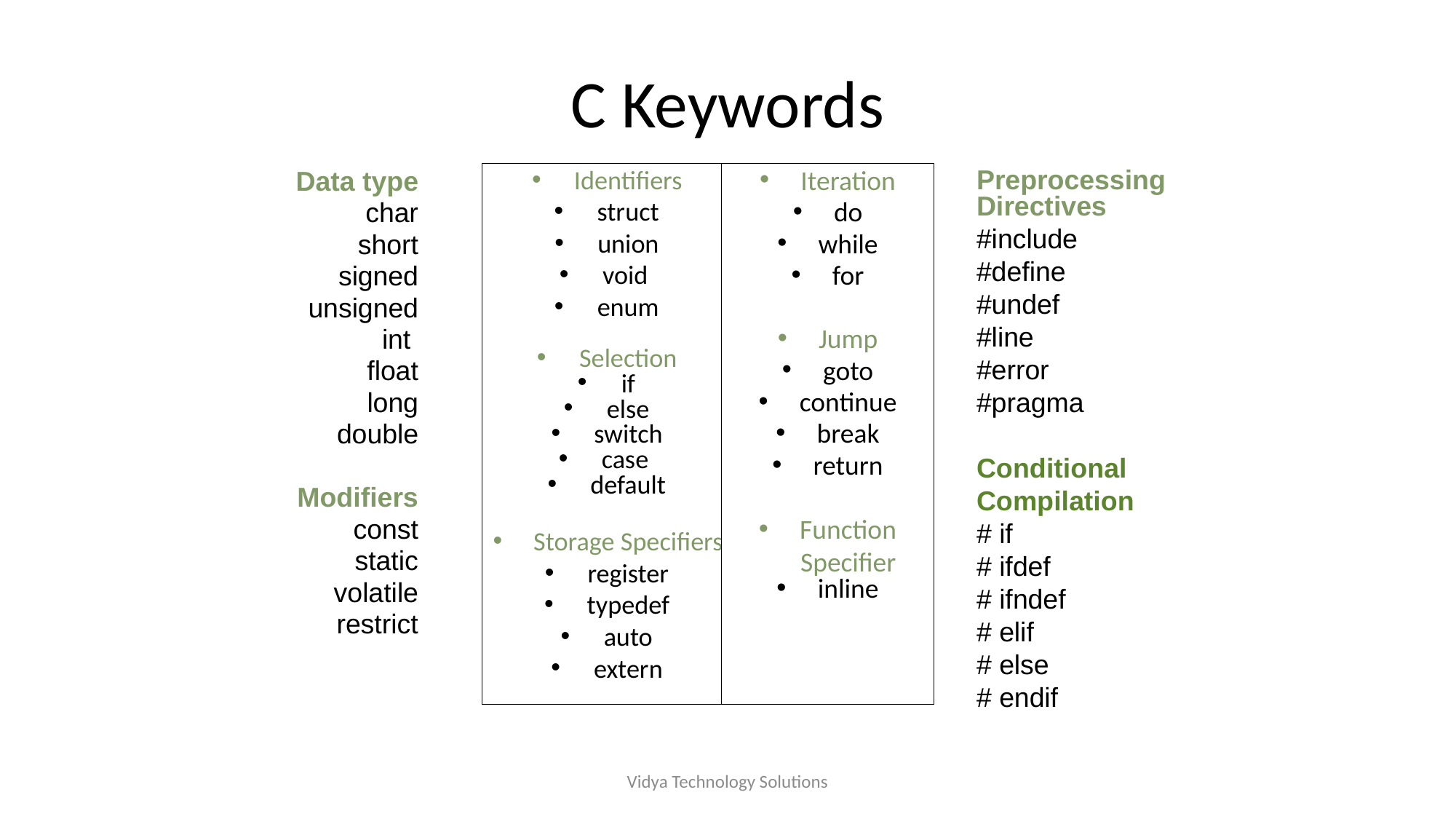

# C Keywords
Preprocessing Directives
#include
#define
#undef
#line
#error
#pragma

Conditional Compilation
# if
# ifdef
# ifndef
# elif
# else
# endif
Identifiers
struct
union
void
enum

Selection
if
else
switch
case
default

Storage Specifiers
register
typedef
auto
extern
Iteration
do
while
for

Jump
goto
continue
break
return

Function Specifier
inline

Data type
char
short
signed
unsigned
int
float
long
double

Modifiers
const
static
volatile
restrict
Vidya Technology Solutions